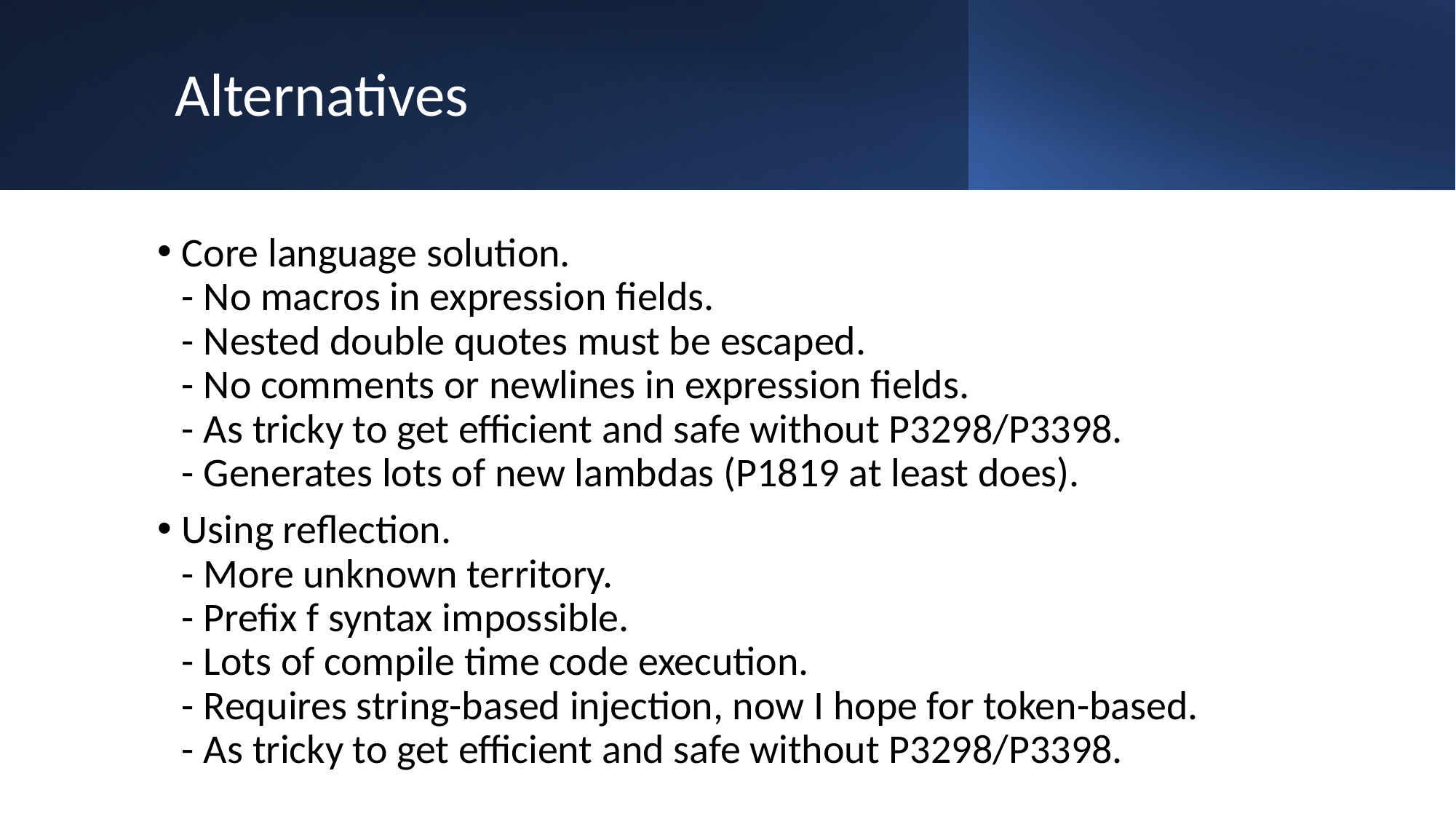

# Alternatives
Core language solution.
- No macros in expression fields.
- Nested double quotes must be escaped.
- No comments or newlines in expression fields.
- As tricky to get efficient and safe without P3298/P3398.
- Generates lots of new lambdas (P1819 at least does).
Using reflection.
- More unknown territory.
- Prefix f syntax impossible.
- Lots of compile time code execution.
- Requires string-based injection, now I hope for token-based.
- As tricky to get efficient and safe without P3298/P3398.